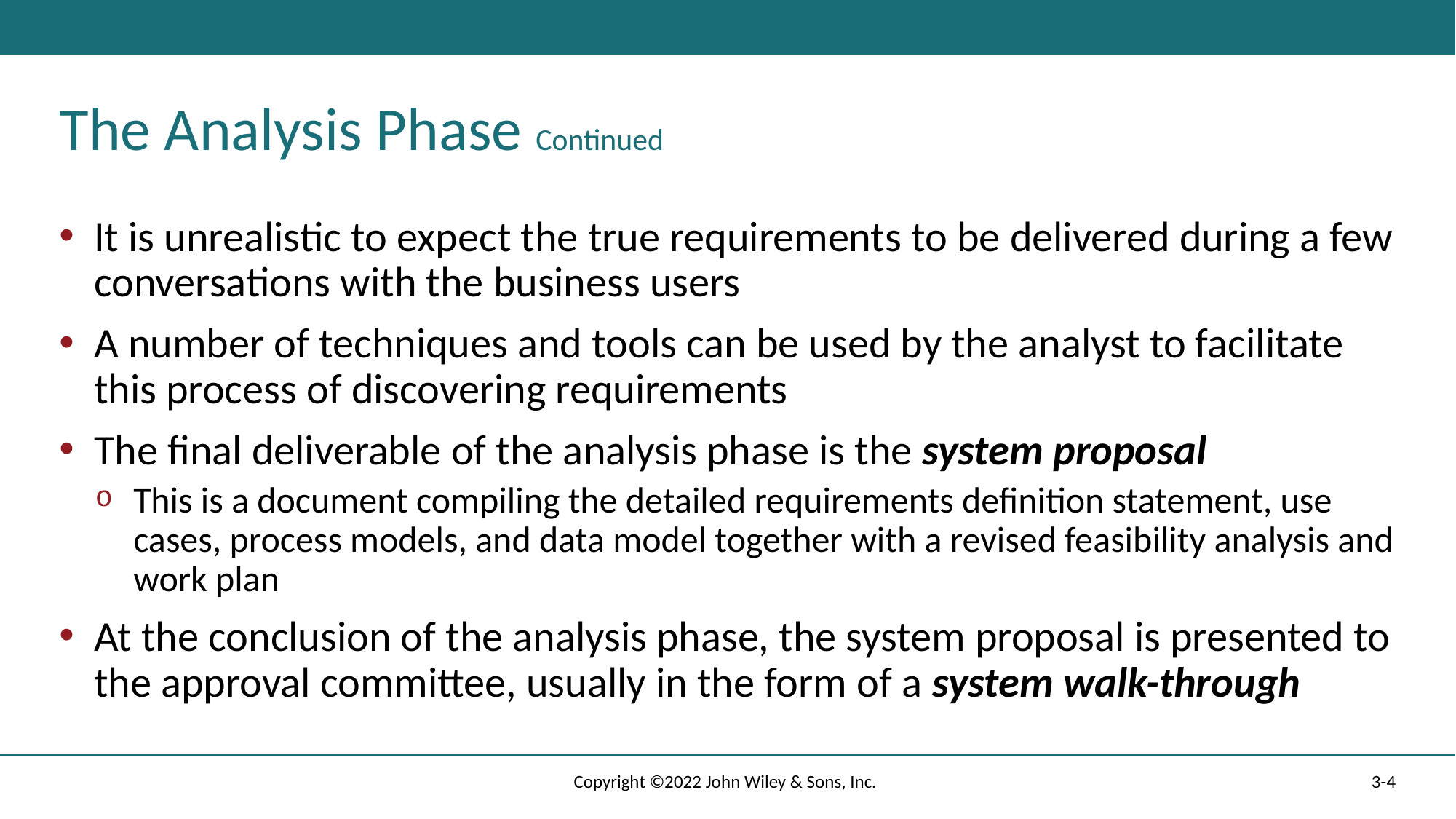

# The Analysis Phase Continued
It is unrealistic to expect the true requirements to be delivered during a few conversations with the business users
A number of techniques and tools can be used by the analyst to facilitate this process of discovering requirements
The final deliverable of the analysis phase is the system proposal
This is a document compiling the detailed requirements definition statement, use cases, process models, and data model together with a revised feasibility analysis and work plan
At the conclusion of the analysis phase, the system proposal is presented to the approval committee, usually in the form of a system walk-through
Copyright ©2022 John Wiley & Sons, Inc.
3-4